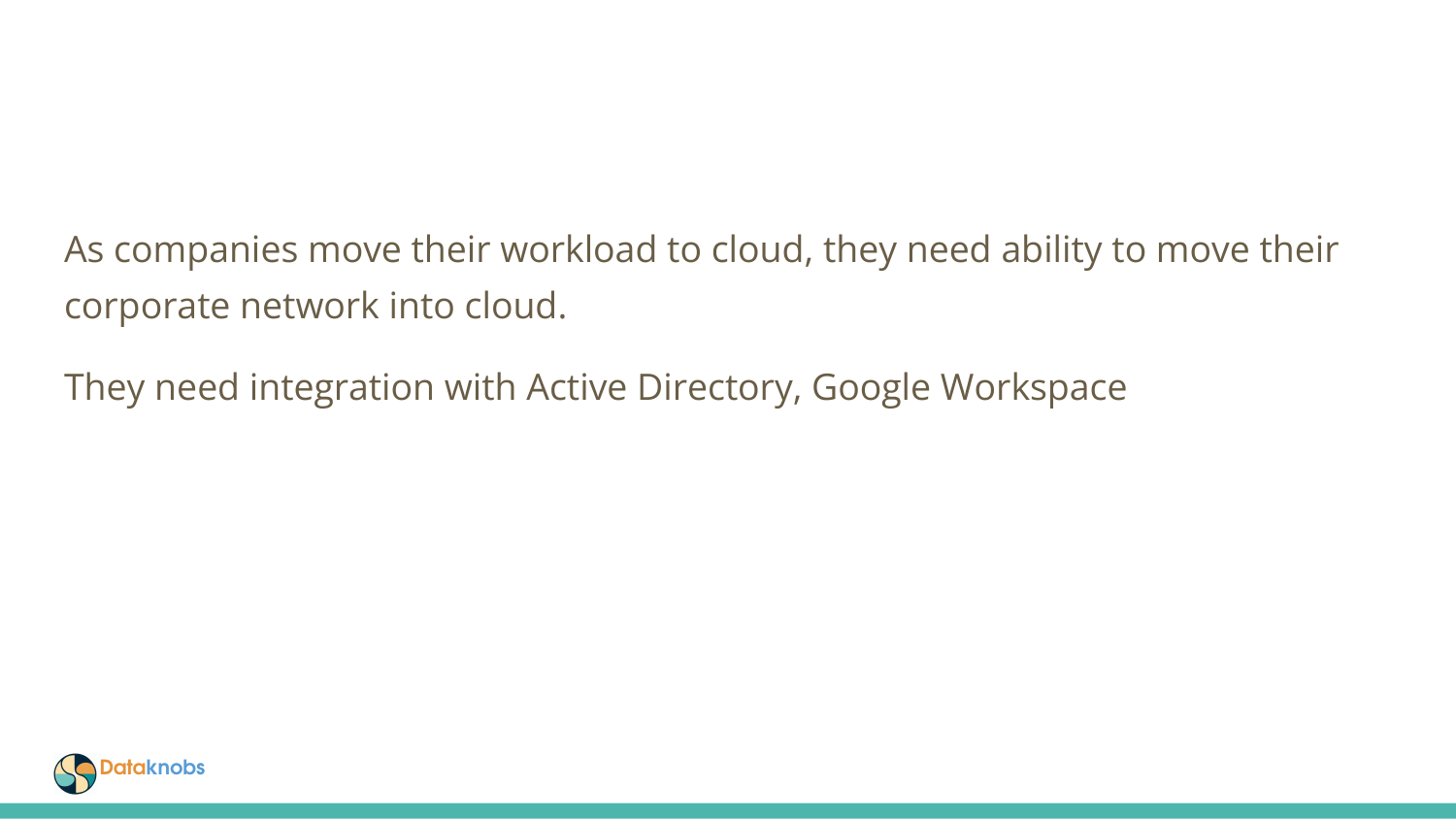

#
As companies move their workload to cloud, they need ability to move their corporate network into cloud.
They need integration with Active Directory, Google Workspace